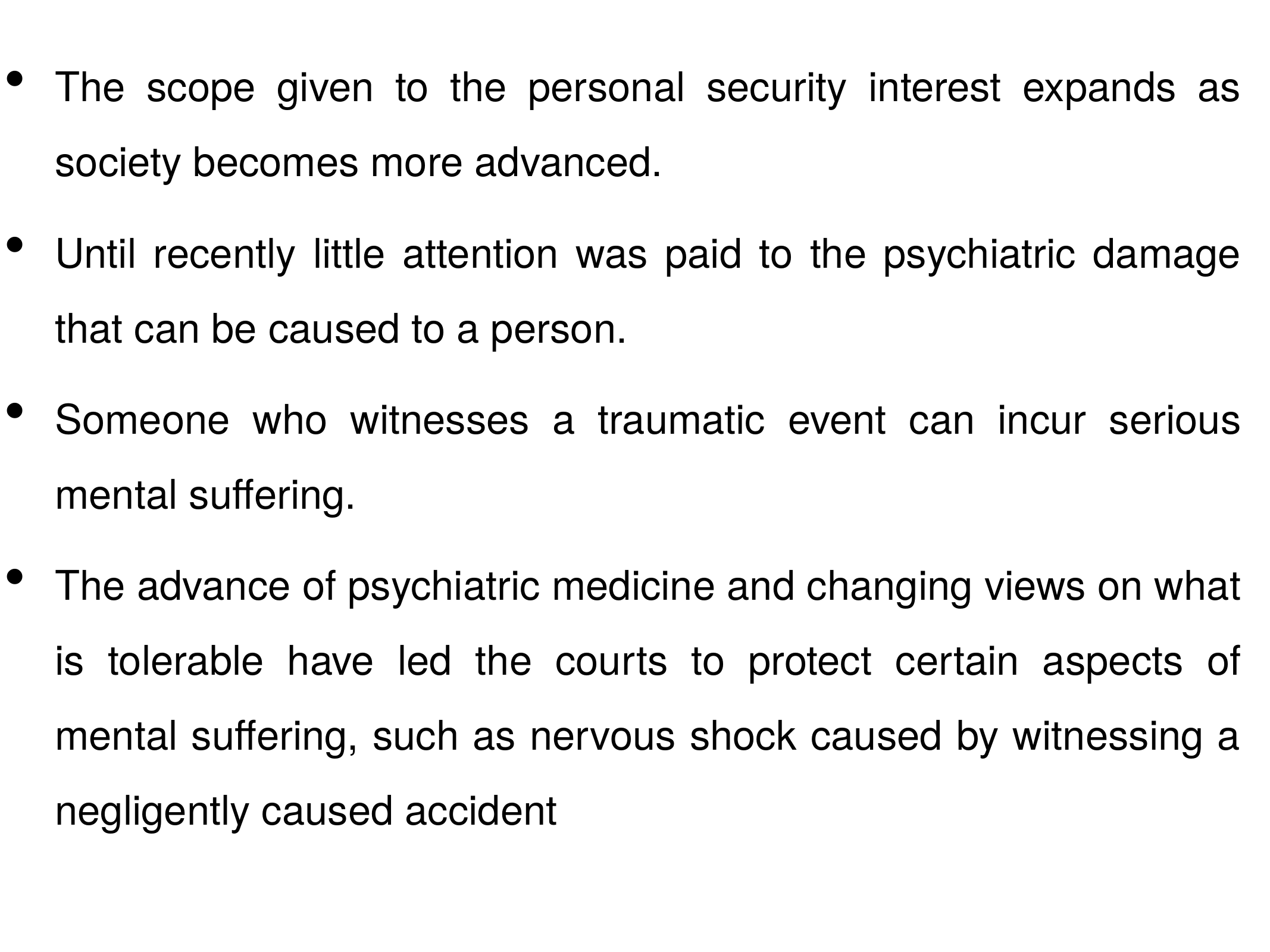

The scope given to the personal security interest expands as society becomes more advanced.
Until recently little attention was paid to the psychiatric damage that can be caused to a person.
Someone who witnesses a traumatic event can incur serious mental suffering.
The advance of psychiatric medicine and changing views on what is tolerable have led the courts to protect certain aspects of mental suffering, such as nervous shock caused by witnessing a negligently caused accident